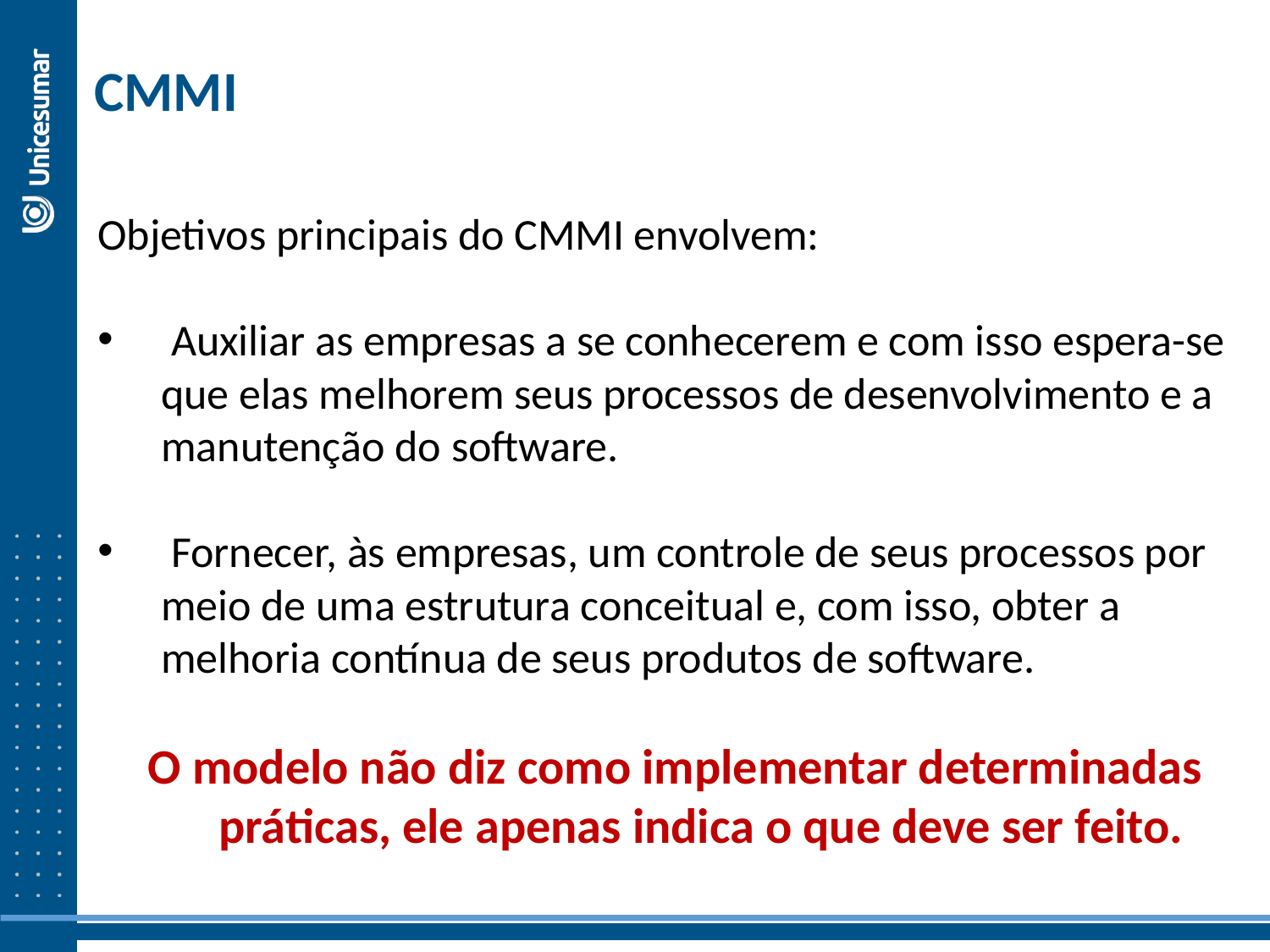

CMMI
Objetivos principais do CMMI envolvem:

 Auxiliar as empresas a se conhecerem e com isso espera-se que elas melhorem seus processos de desenvolvimento e a manutenção do software.

 Fornecer, às empresas, um controle de seus processos por meio de uma estrutura conceitual e, com isso, obter a melhoria contínua de seus produtos de software.

O modelo não diz como implementar determinadas práticas, ele apenas indica o que deve ser feito.